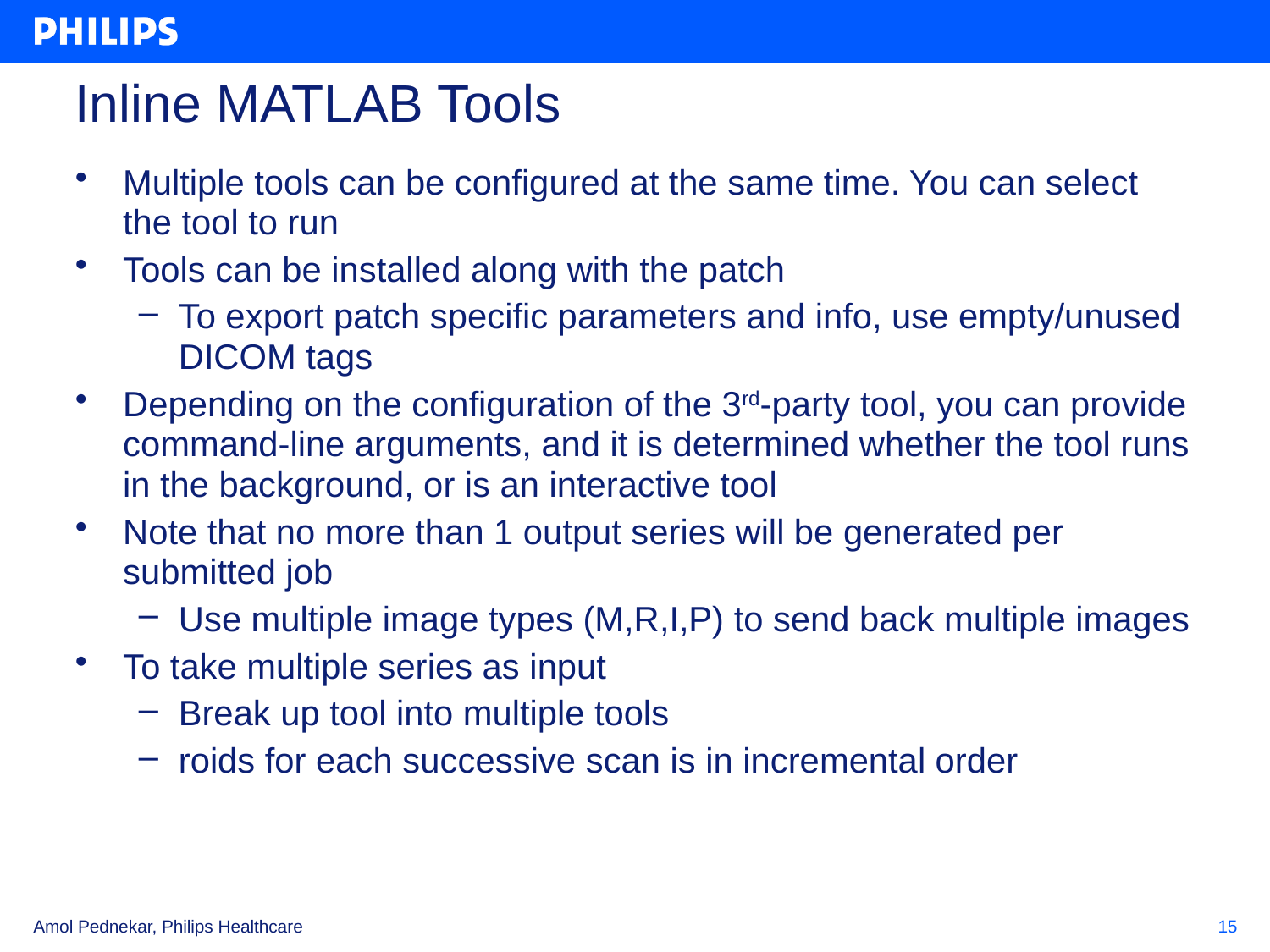

# Inline MATLAB Tools
Multiple tools can be configured at the same time. You can select the tool to run
Tools can be installed along with the patch
To export patch specific parameters and info, use empty/unused DICOM tags
Depending on the configuration of the 3rd-party tool, you can provide command-line arguments, and it is determined whether the tool runs in the background, or is an interactive tool
Note that no more than 1 output series will be generated per submitted job
Use multiple image types (M,R,I,P) to send back multiple images
To take multiple series as input
Break up tool into multiple tools
roids for each successive scan is in incremental order